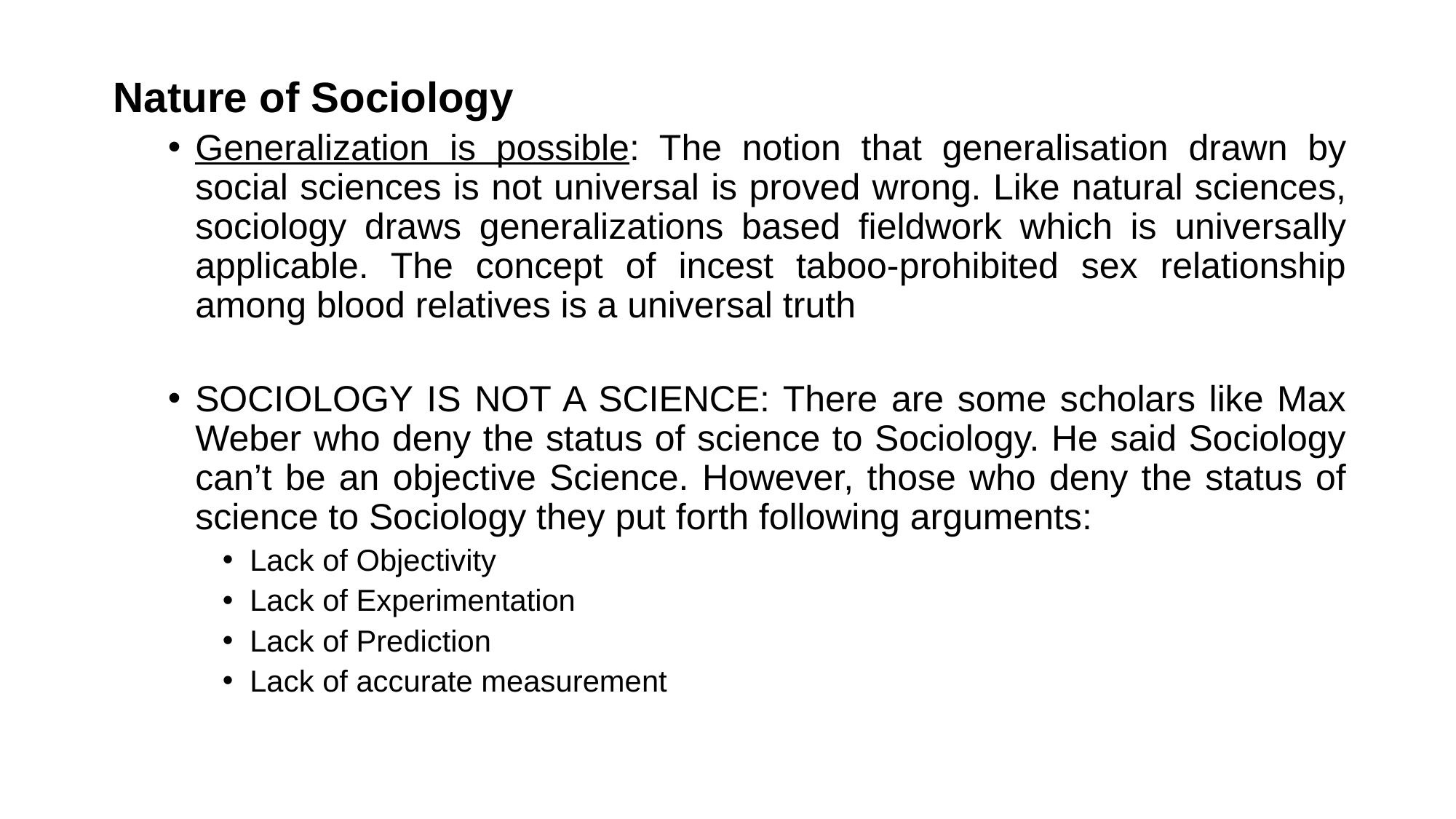

Nature of Sociology
Generalization is possible: The notion that generalisation drawn by social sciences is not universal is proved wrong. Like natural sciences, sociology draws generalizations based fieldwork which is universally applicable. The concept of incest taboo-prohibited sex relationship among blood relatives is a universal truth

SOCIOLOGY IS NOT A SCIENCE: There are some scholars like Max Weber who deny the status of science to Sociology. He said Sociology can’t be an objective Science. However, those who deny the status of science to Sociology they put forth following arguments:
Lack of Objectivity
Lack of Experimentation
Lack of Prediction
Lack of accurate measurement